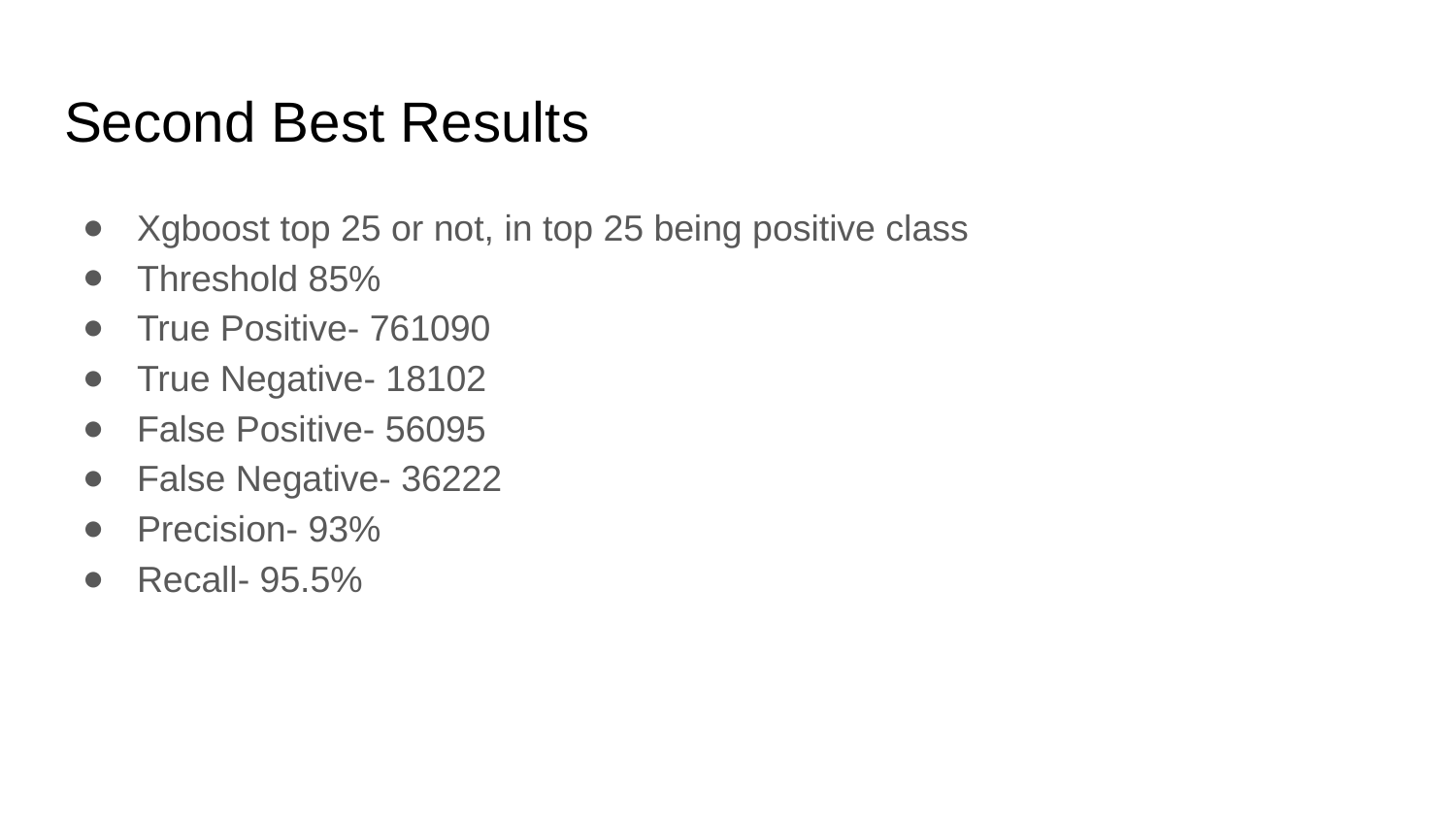

# Second Best Results
Xgboost top 25 or not, in top 25 being positive class
Threshold 85%
True Positive- 761090
True Negative- 18102
False Positive- 56095
False Negative- 36222
Precision- 93%
Recall- 95.5%